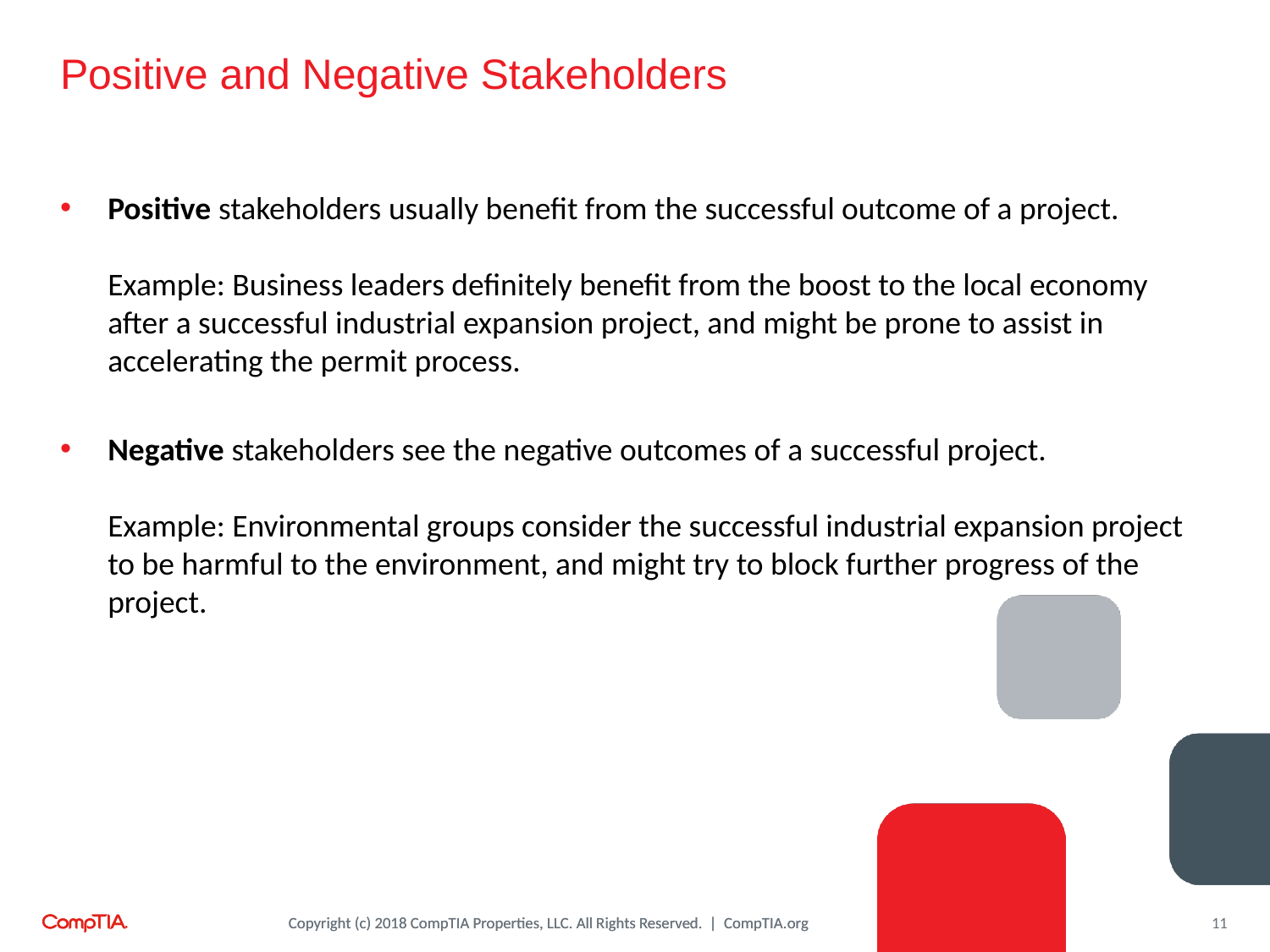

# Positive and Negative Stakeholders
Positive stakeholders usually benefit from the successful outcome of a project.
Example: Business leaders definitely benefit from the boost to the local economy after a successful industrial expansion project, and might be prone to assist in accelerating the permit process.

Negative stakeholders see the negative outcomes of a successful project.
Example: Environmental groups consider the successful industrial expansion project to be harmful to the environment, and might try to block further progress of the project.
11